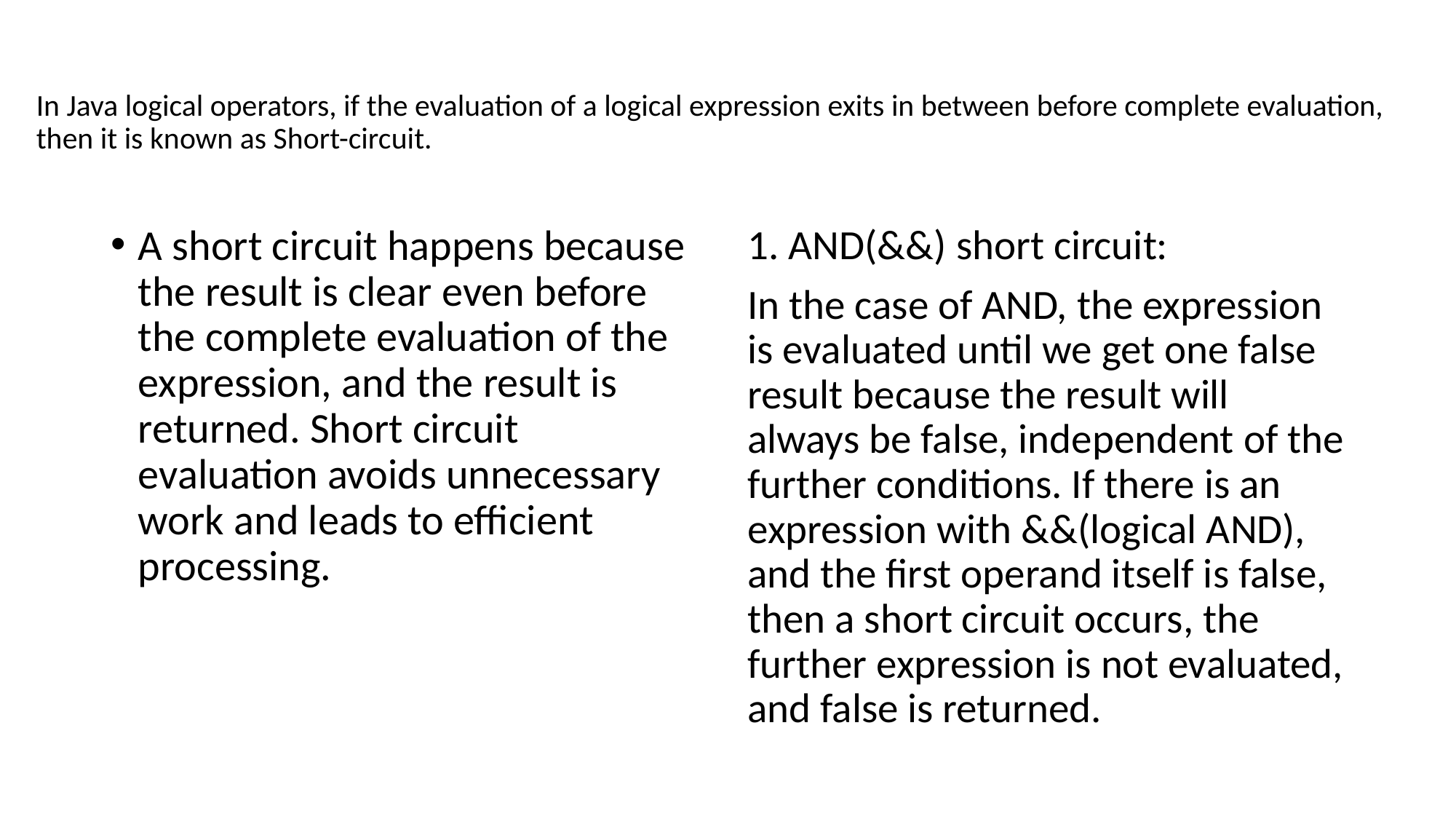

# In Java logical operators, if the evaluation of a logical expression exits in between before complete evaluation, then it is known as Short-circuit.
A short circuit happens because the result is clear even before the complete evaluation of the expression, and the result is returned. Short circuit evaluation avoids unnecessary work and leads to efficient processing.
1. AND(&&) short circuit:
In the case of AND, the expression is evaluated until we get one false result because the result will always be false, independent of the further conditions. If there is an expression with &&(logical AND), and the first operand itself is false, then a short circuit occurs, the further expression is not evaluated, and false is returned.